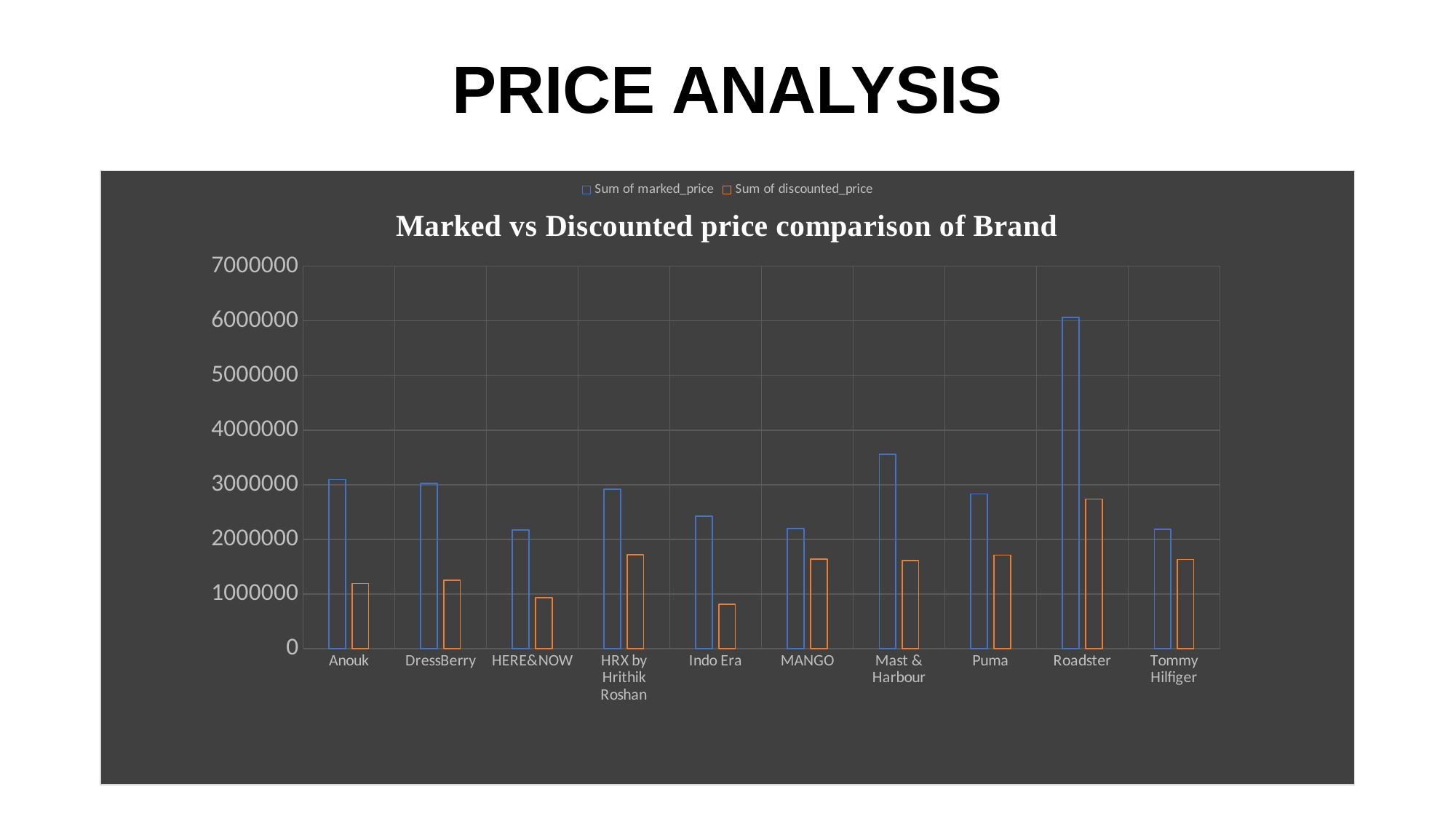

# PRICE ANALYSIS

### Chart

| Category |  |  |
|---|---|---|
| Anouk | 3096093.0 | 1192456.0 |
| DressBerry | 3023774.0 | 1252501.0 |
| HERE&NOW | 2169961.0 | 933326.0 |
| HRX by Hrithik Roshan | 2917637.0 | 1719118.0 |
| Indo Era | 2422612.0 | 815542.0 |
| MANGO | 2197550.0 | 1640744.0 |
| Mast & Harbour | 3561218.0 | 1609747.0 |
| Puma | 2833305.0 | 1712474.0 |
| Roadster | 6060077.0 | 2740238.0 |
| Tommy Hilfiger | 2184389.0 | 1630481.0 |